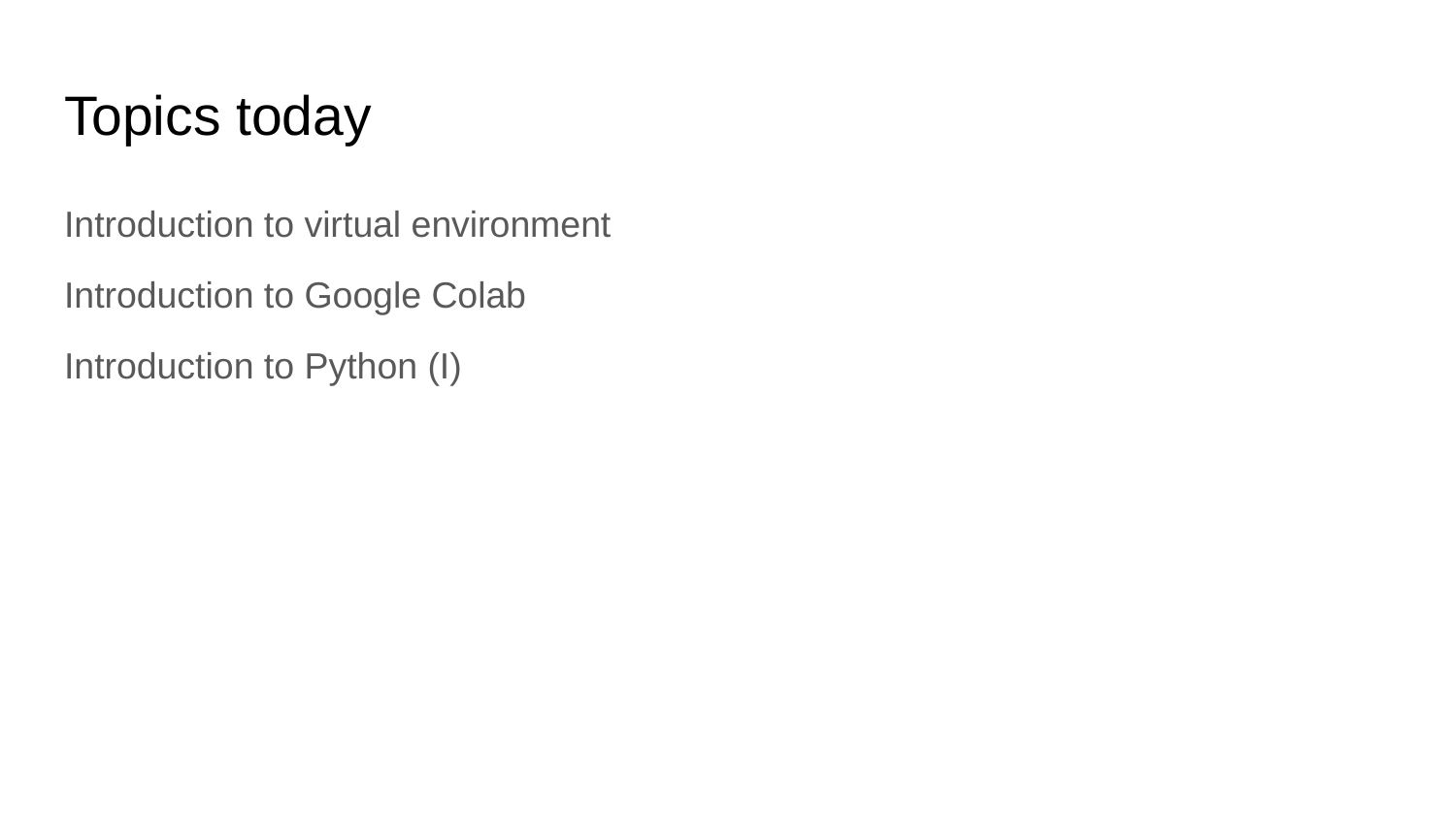

# Topics today
Introduction to virtual environment
Introduction to Google Colab
Introduction to Python (I)